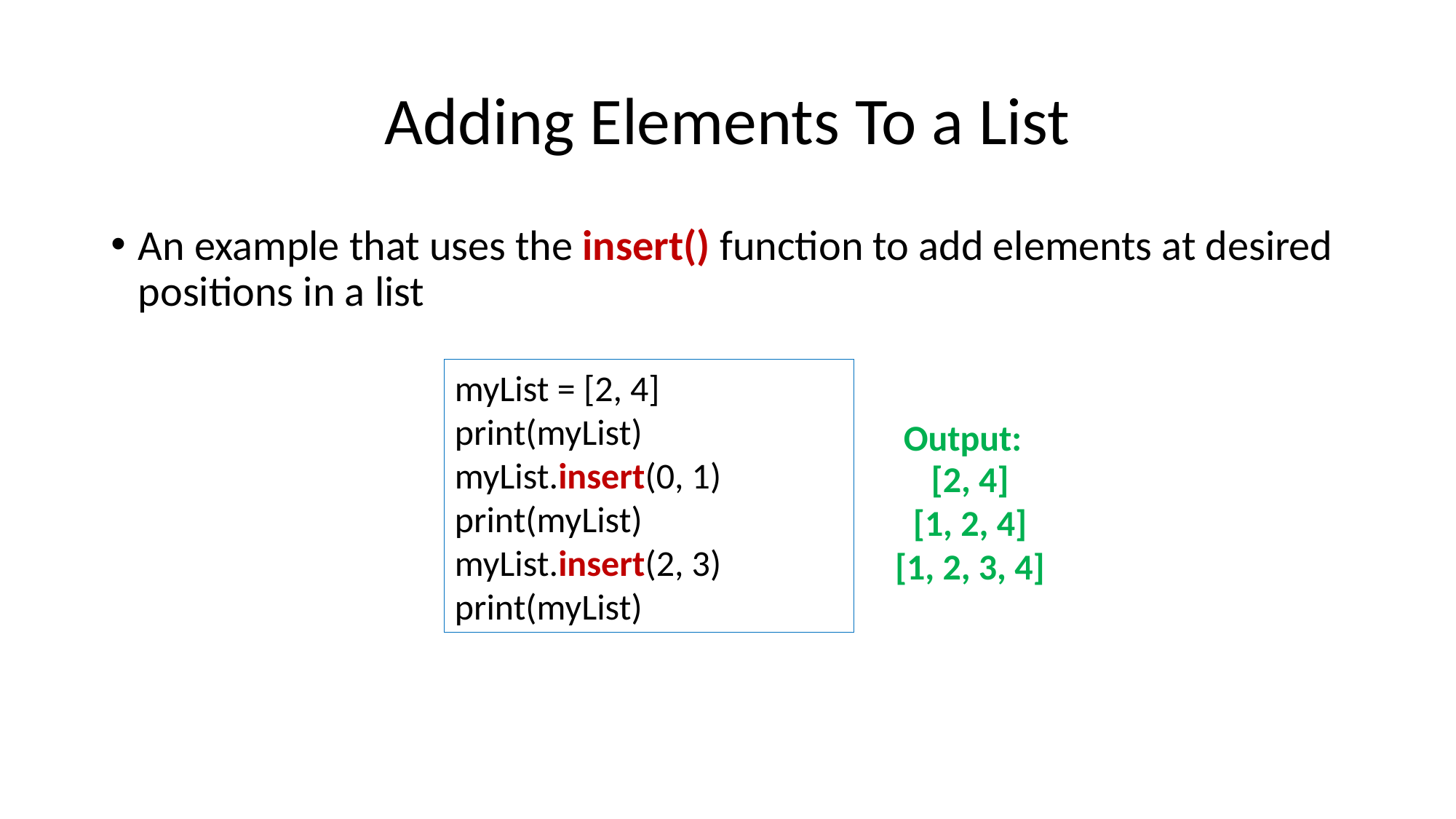

# Adding Elements To a List
An example that uses the insert() function to add elements at desired positions in a list

myList = [2, 4]
print(myList)
myList.insert(0, 1)
print(myList)
myList.insert(2, 3)
print(myList)
Output:
[2, 4]
[1, 2, 4]
[1, 2, 3, 4]